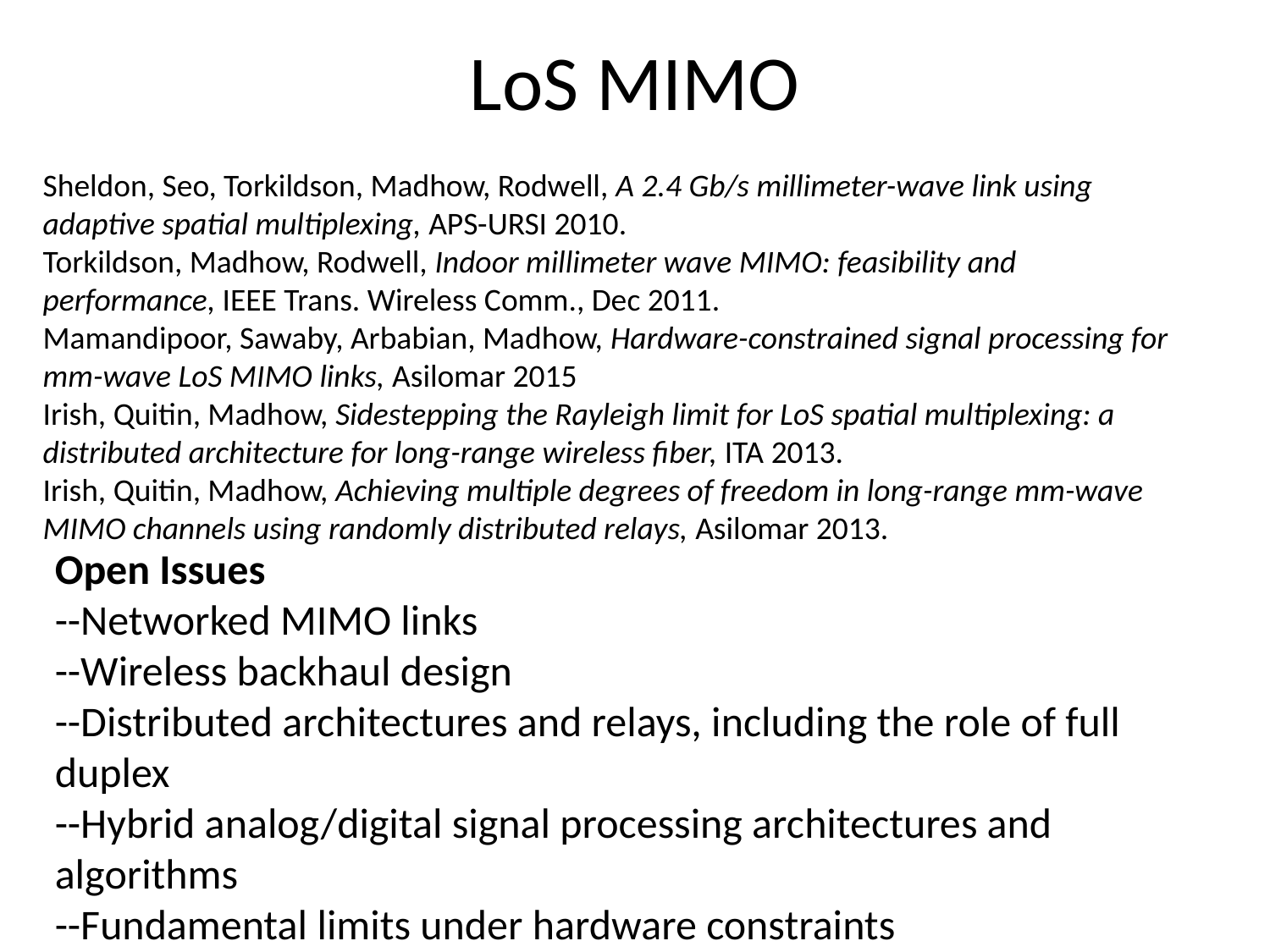

LoS MIMO
Sheldon, Seo, Torkildson, Madhow, Rodwell, A 2.4 Gb/s millimeter-wave link using adaptive spatial multiplexing, APS-URSI 2010.
Torkildson, Madhow, Rodwell, Indoor millimeter wave MIMO: feasibility and performance, IEEE Trans. Wireless Comm., Dec 2011.
Mamandipoor, Sawaby, Arbabian, Madhow, Hardware-constrained signal processing for mm-wave LoS MIMO links, Asilomar 2015
Irish, Quitin, Madhow, Sidestepping the Rayleigh limit for LoS spatial multiplexing: a distributed architecture for long-range wireless fiber, ITA 2013.
Irish, Quitin, Madhow, Achieving multiple degrees of freedom in long-range mm-wave MIMO channels using randomly distributed relays, Asilomar 2013.

Open Issues
--Networked MIMO links
--Wireless backhaul design
--Distributed architectures and relays, including the role of full duplex
--Hybrid analog/digital signal processing architectures and algorithms
--Fundamental limits under hardware constraints